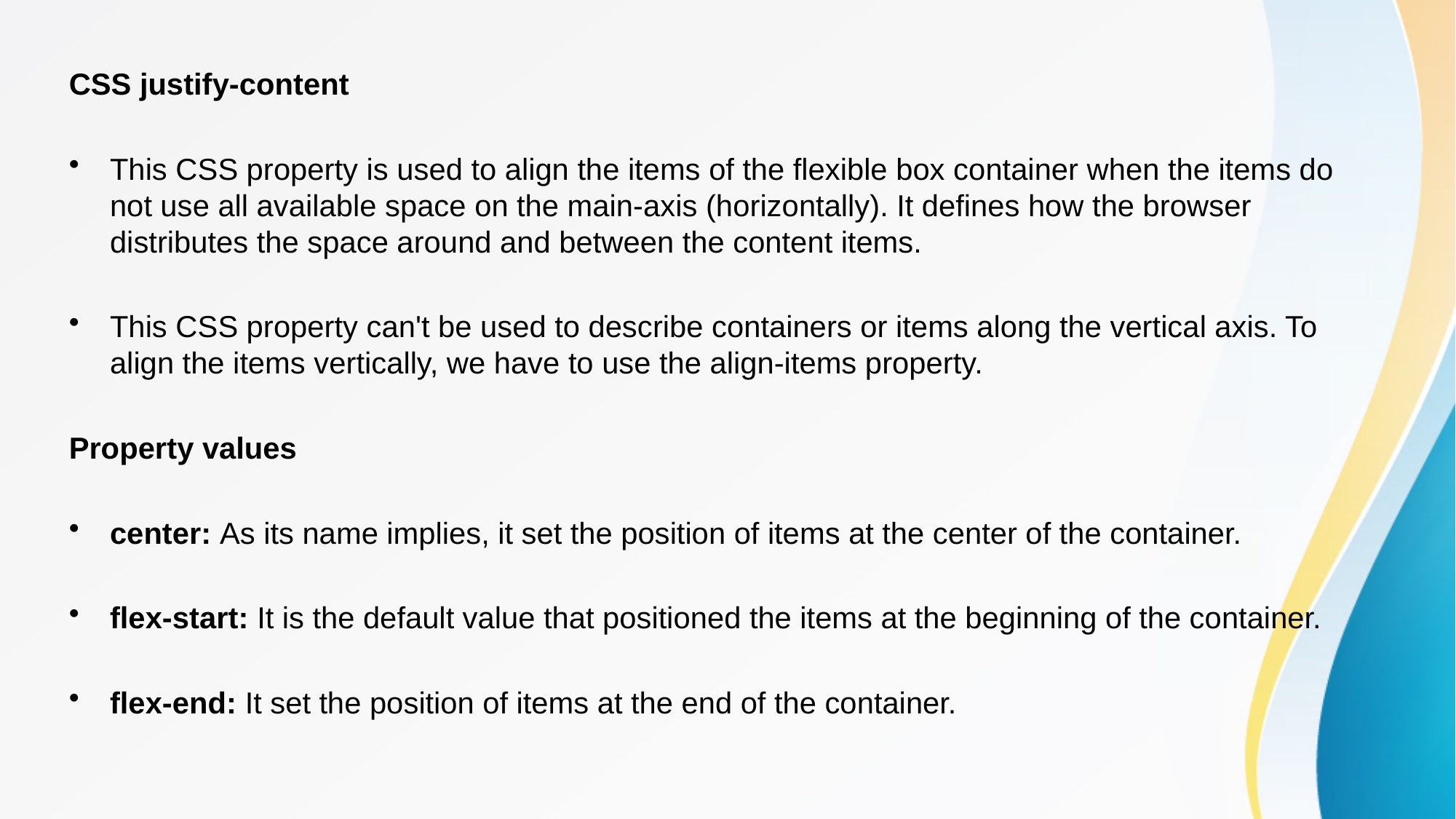

CSS justify-content

This CSS property is used to align the items of the flexible box container when the items do not use all available space on the main-axis (horizontally). It defines how the browser distributes the space around and between the content items.

This CSS property can't be used to describe containers or items along the vertical axis. To align the items vertically, we have to use the align-items property.

Property values

center: As its name implies, it set the position of items at the center of the container.

flex-start: It is the default value that positioned the items at the beginning of the container.

flex-end: It set the position of items at the end of the container.